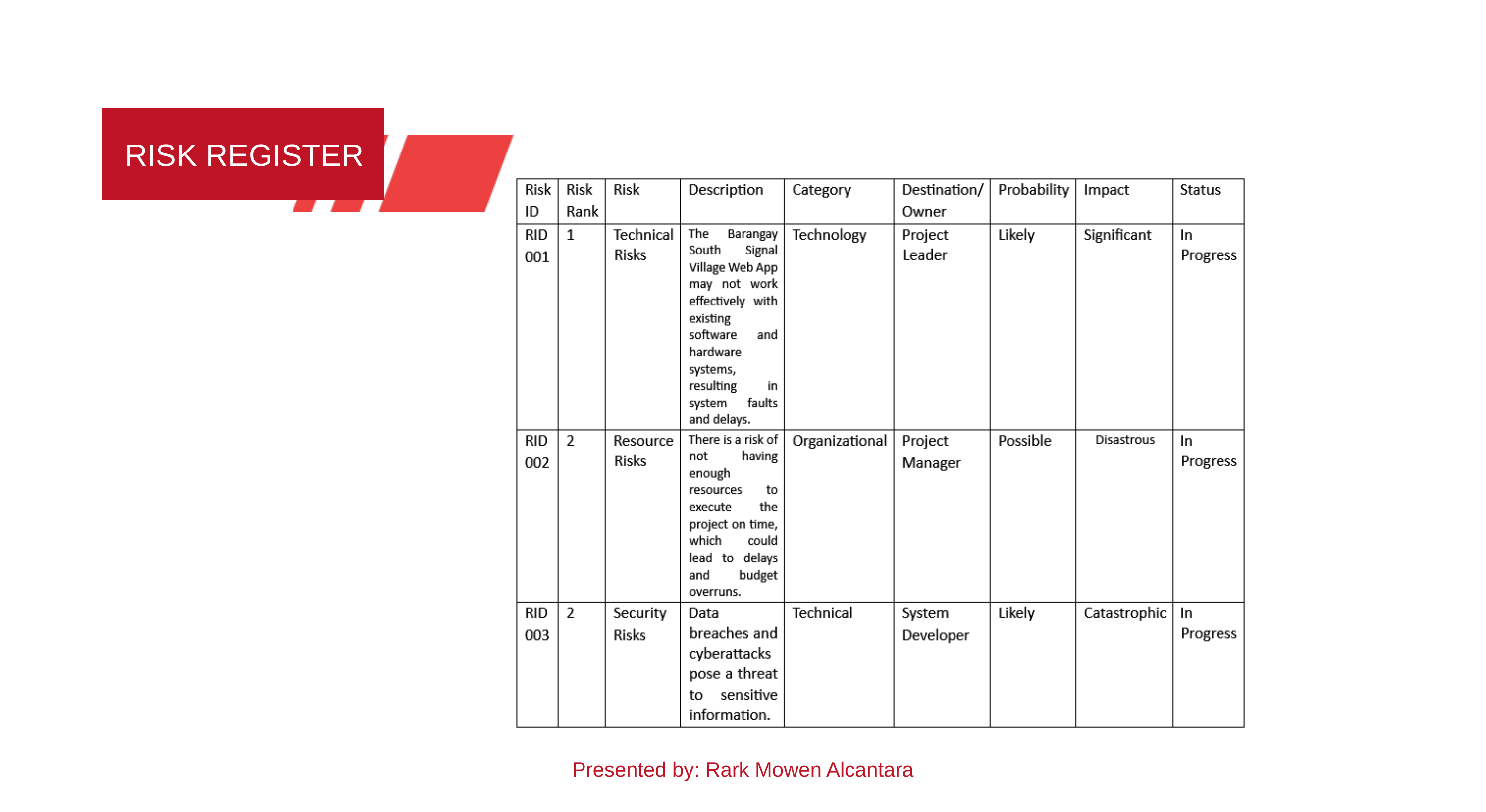

RISK REGISTER

Presented by: Rark Mowen Alcantara